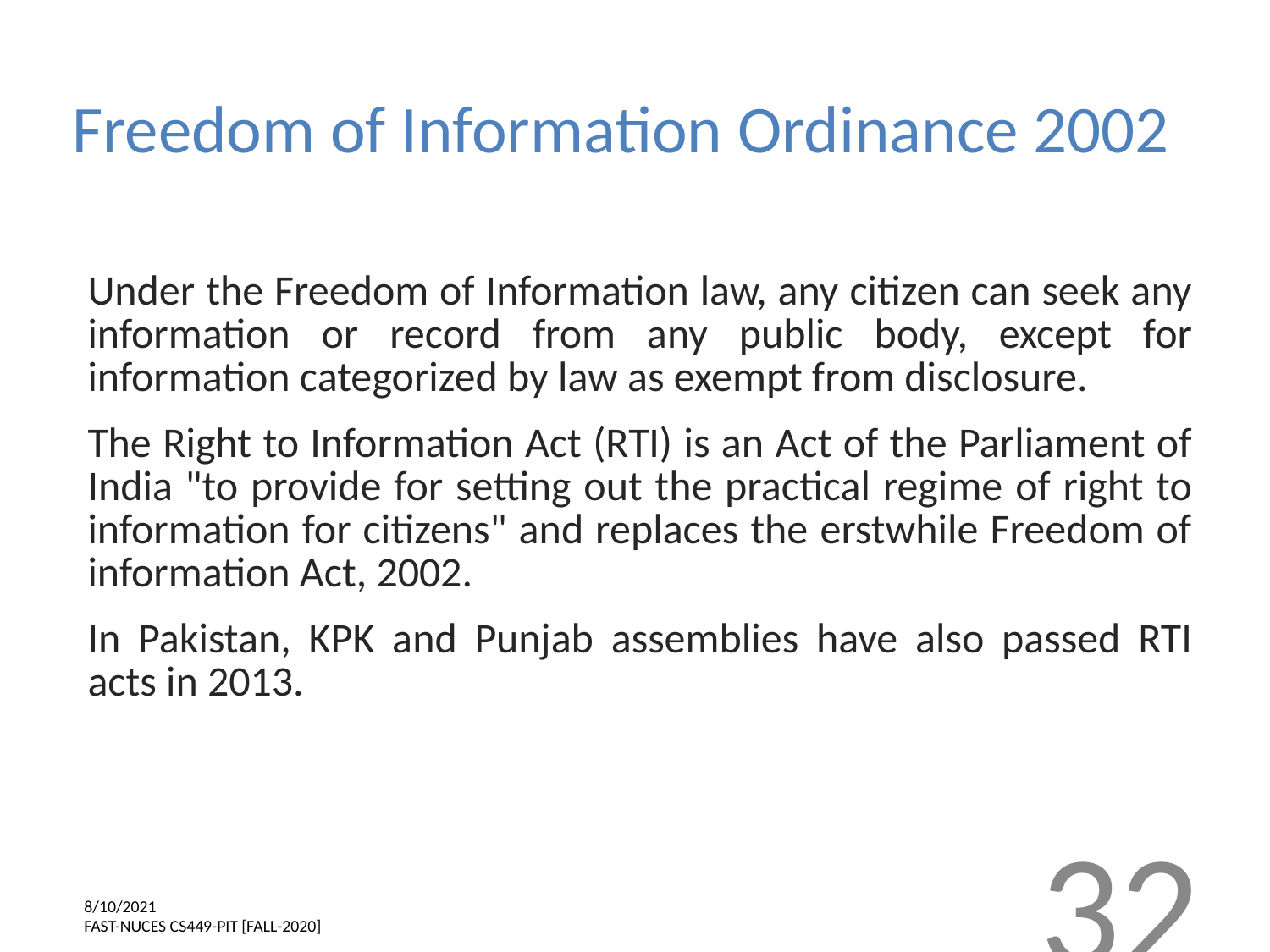

# Freedom of Information Ordinance 2002
Under the Freedom of Information law, any citizen can seek any information or record from any public body, except for information categorized by law as exempt from disclosure.
The Right to Information Act (RTI) is an Act of the Parliament of India "to provide for setting out the practical regime of right to information for citizens" and replaces the erstwhile Freedom of information Act, 2002.
In Pakistan, KPK and Punjab assemblies have also passed RTI acts in 2013.
32
8/10/2021
FAST-NUCES CS449-PIT [FALL-2020]